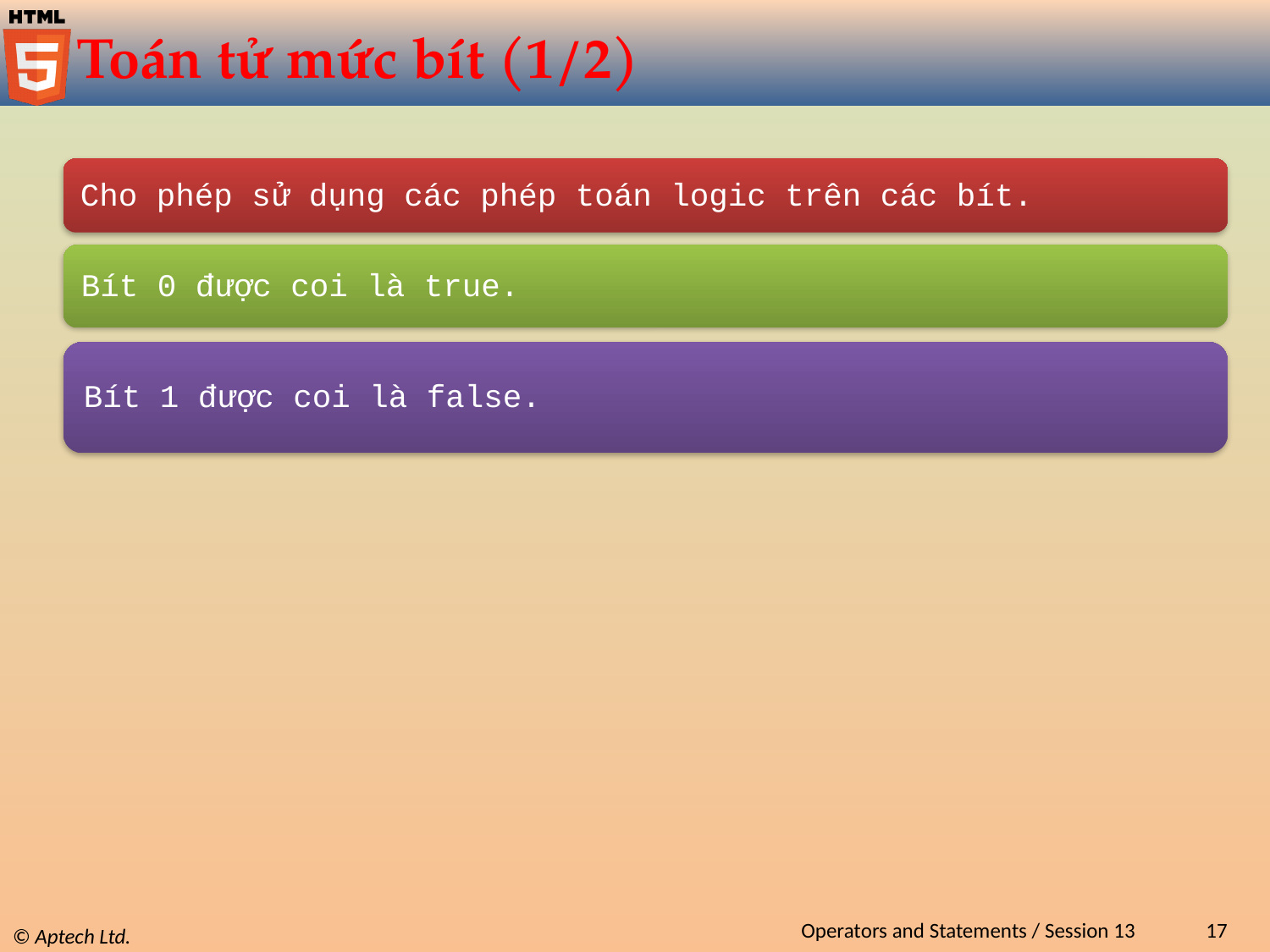

# Toán tử mức bít (1/2)
Cho phép sử dụng các phép toán logic trên các bít.
Bít 0 được coi là true.
Bít 1 được coi là false.
Operators and Statements / Session 13
17